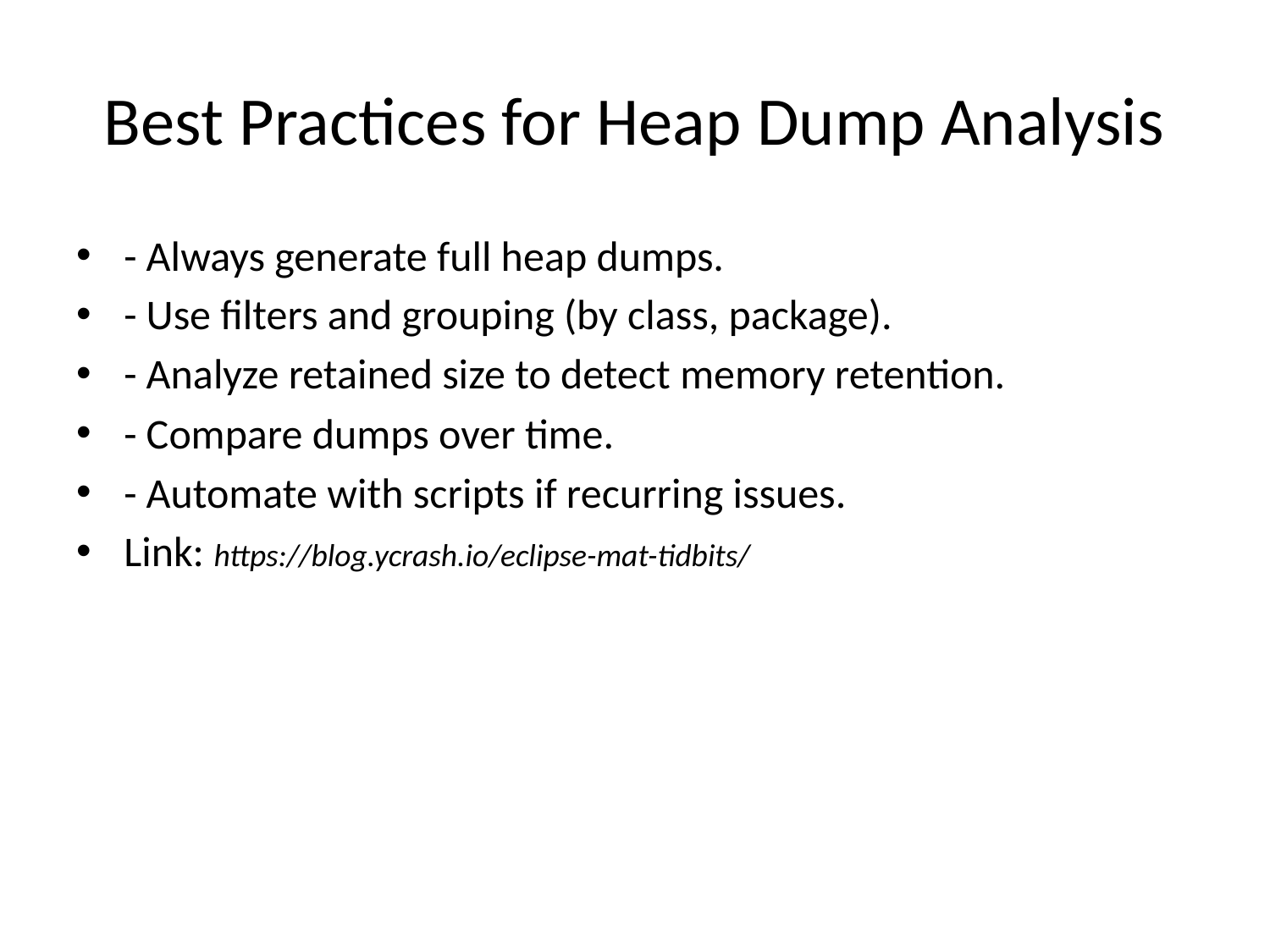

# Best Practices for Heap Dump Analysis
- Always generate full heap dumps.
- Use filters and grouping (by class, package).
- Analyze retained size to detect memory retention.
- Compare dumps over time.
- Automate with scripts if recurring issues.
Link: https://blog.ycrash.io/eclipse-mat-tidbits/